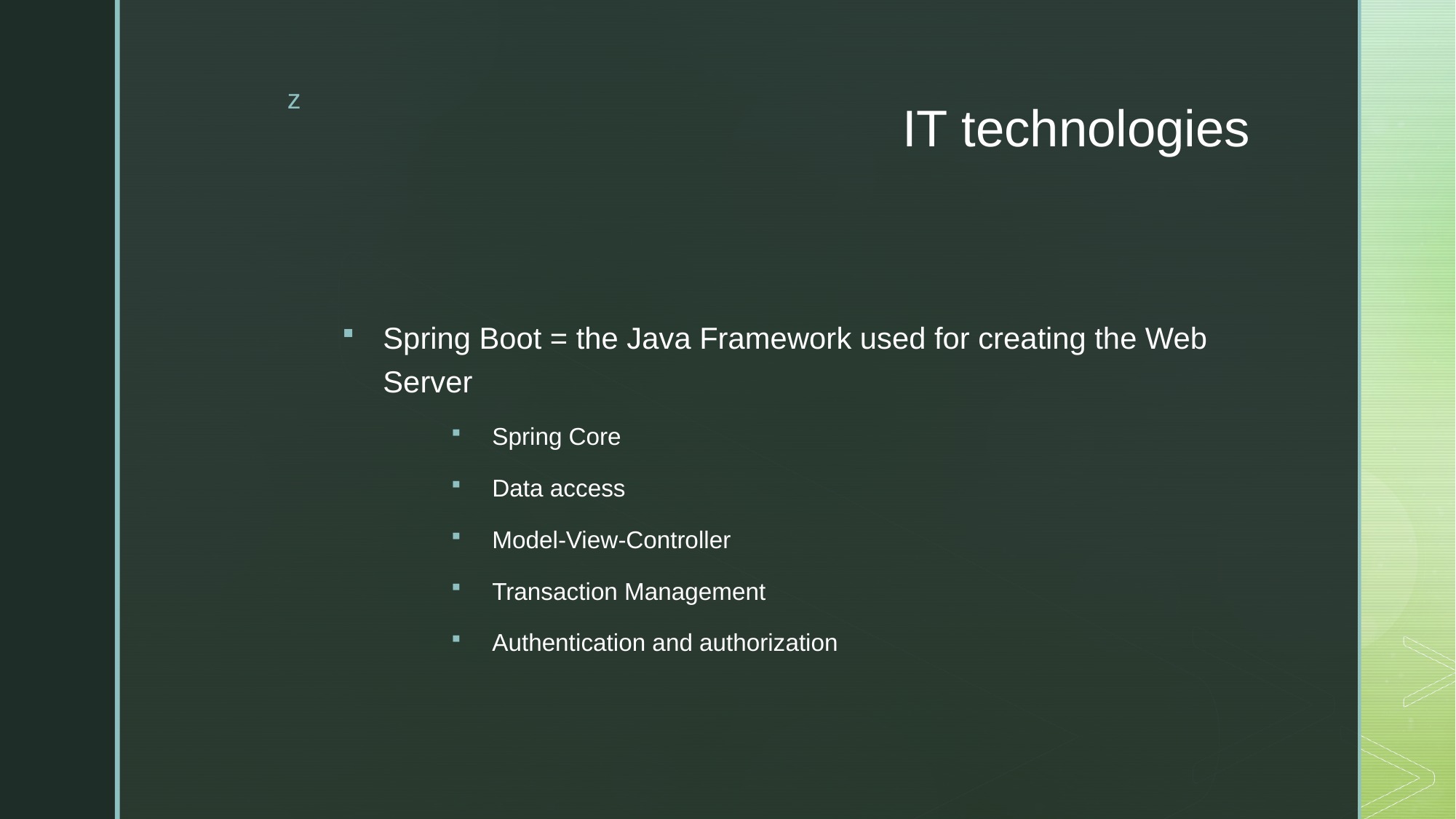

# IT technologies
Spring Boot = the Java Framework used for creating the Web Server
Spring Core
Data access
Model-View-Controller
Transaction Management
Authentication and authorization